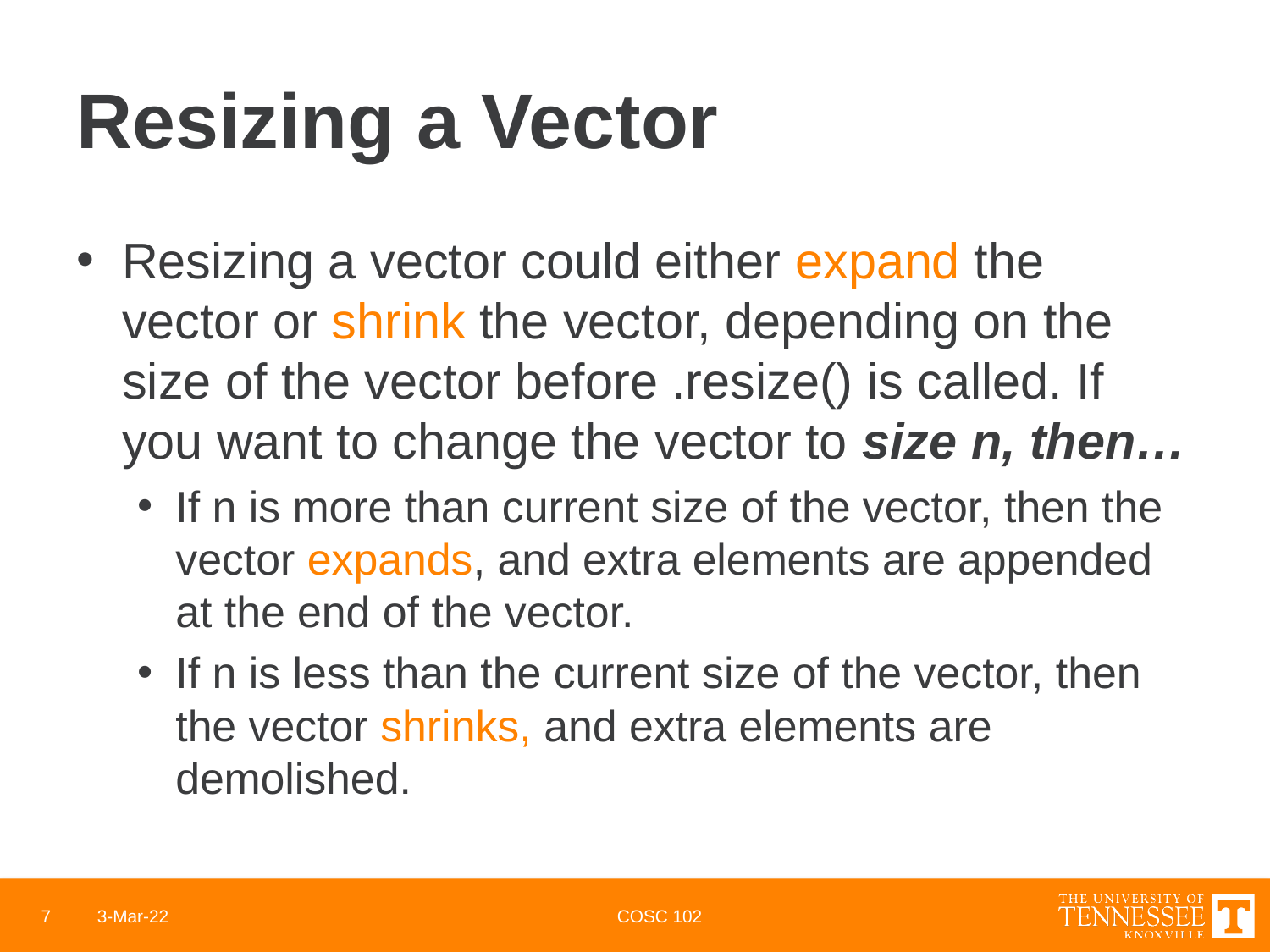

# Resizing a Vector
Resizing a vector could either expand the vector or shrink the vector, depending on the size of the vector before .resize() is called. If you want to change the vector to size n, then…
If n is more than current size of the vector, then the vector expands, and extra elements are appended at the end of the vector.
If n is less than the current size of the vector, then the vector shrinks, and extra elements are demolished.

7
3-Mar-22
COSC 102